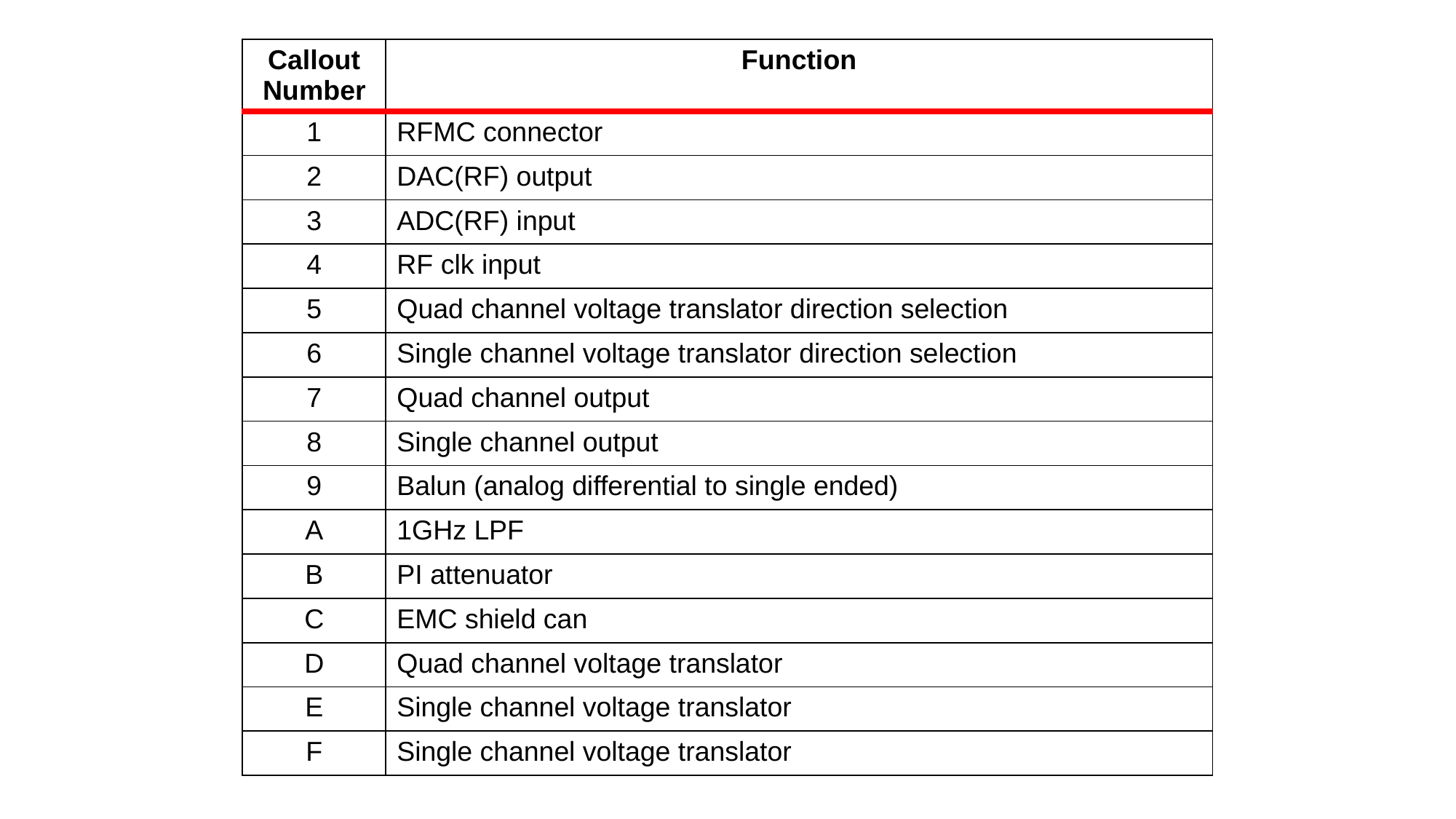

| Callout Number | Function |
| --- | --- |
| 1 | RFMC connector |
| 2 | DAC(RF) output |
| 3 | ADC(RF) input |
| 4 | RF clk input |
| 5 | Quad channel voltage translator direction selection |
| 6 | Single channel voltage translator direction selection |
| 7 | Quad channel output |
| 8 | Single channel output |
| 9 | Balun (analog differential to single ended) |
| A | 1GHz LPF |
| B | PI attenuator |
| C | EMC shield can |
| D | Quad channel voltage translator |
| E | Single channel voltage translator |
| F | Single channel voltage translator |